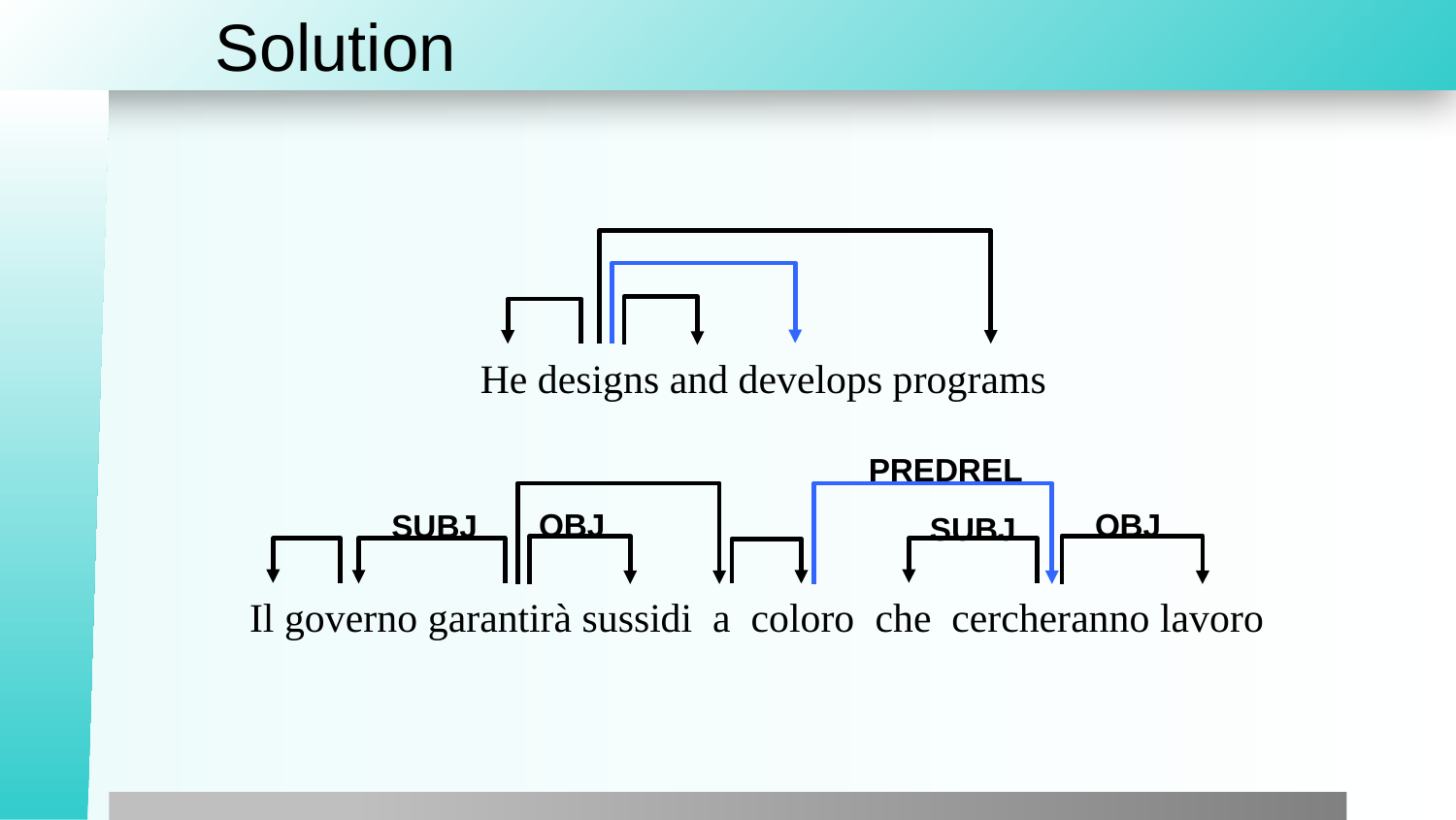

# Solution

He designs and develops programs
PREDREL

OBJ
OBJ
SUBJ
SUBJ

Il governo garantirà sussidi  a  coloro  che  cercheranno lavoro